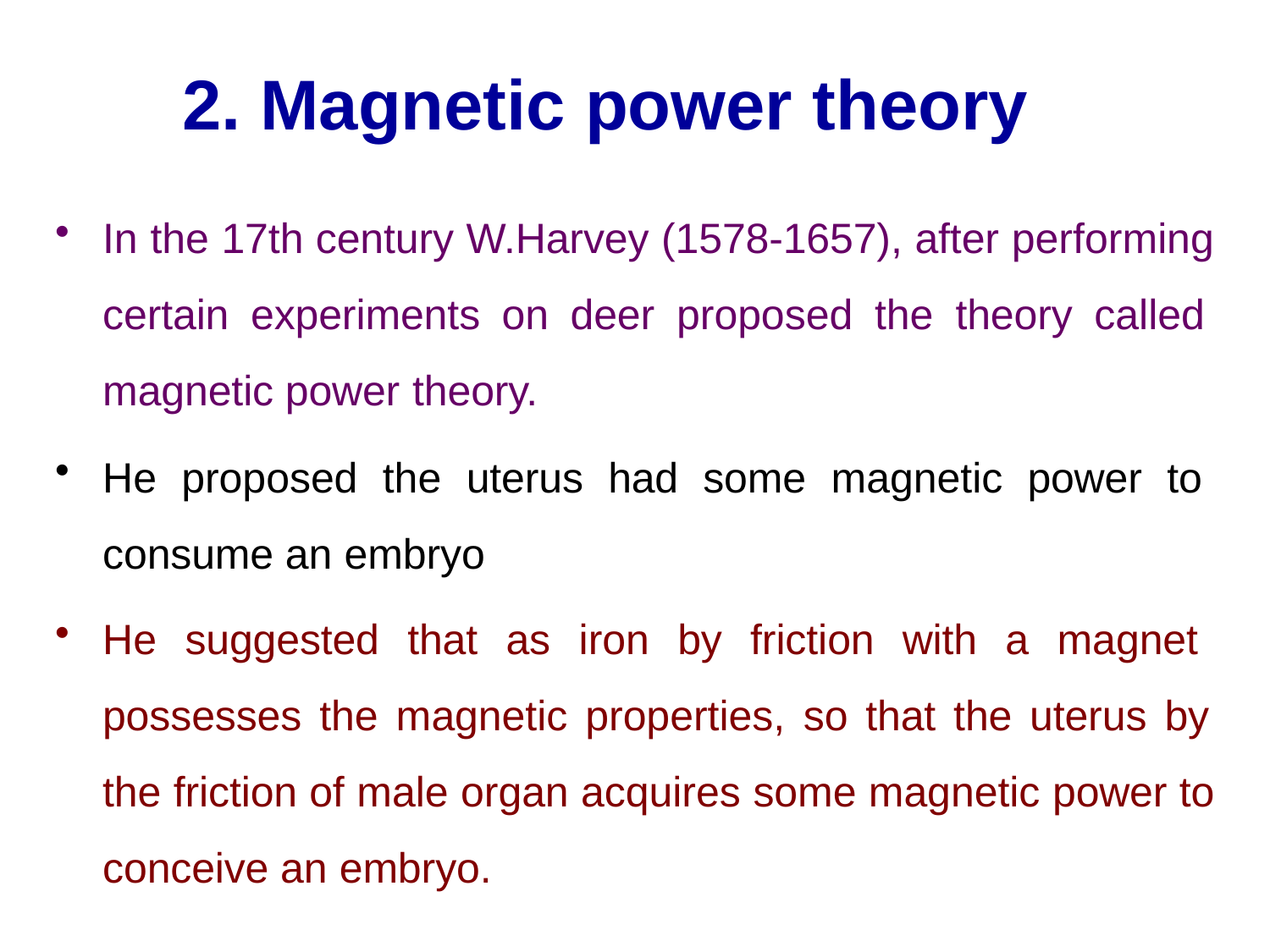

# 2. Magnetic power theory
In the 17th century W.Harvey (1578-1657), after performing  certain experiments on deer proposed the theory called  magnetic power theory.
He proposed the uterus had some magnetic power to  consume an embryo
He suggested that as iron by friction with a magnet  possesses the magnetic properties, so that the uterus by  the friction of male organ acquires some magnetic power to  conceive an embryo.